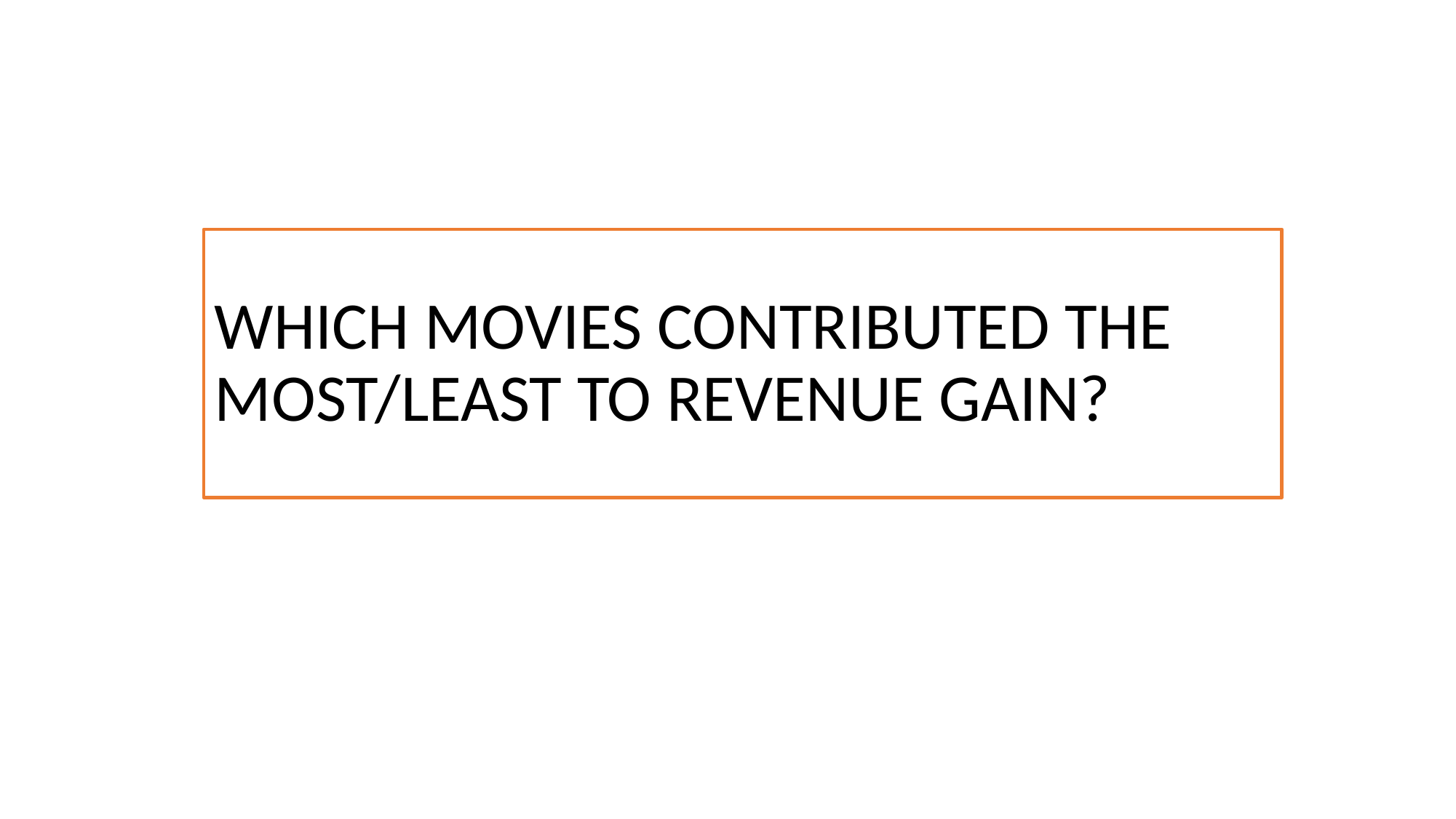

WHICH MOVIES CONTRIBUTED THE MOST/LEAST TO REVENUE GAIN?